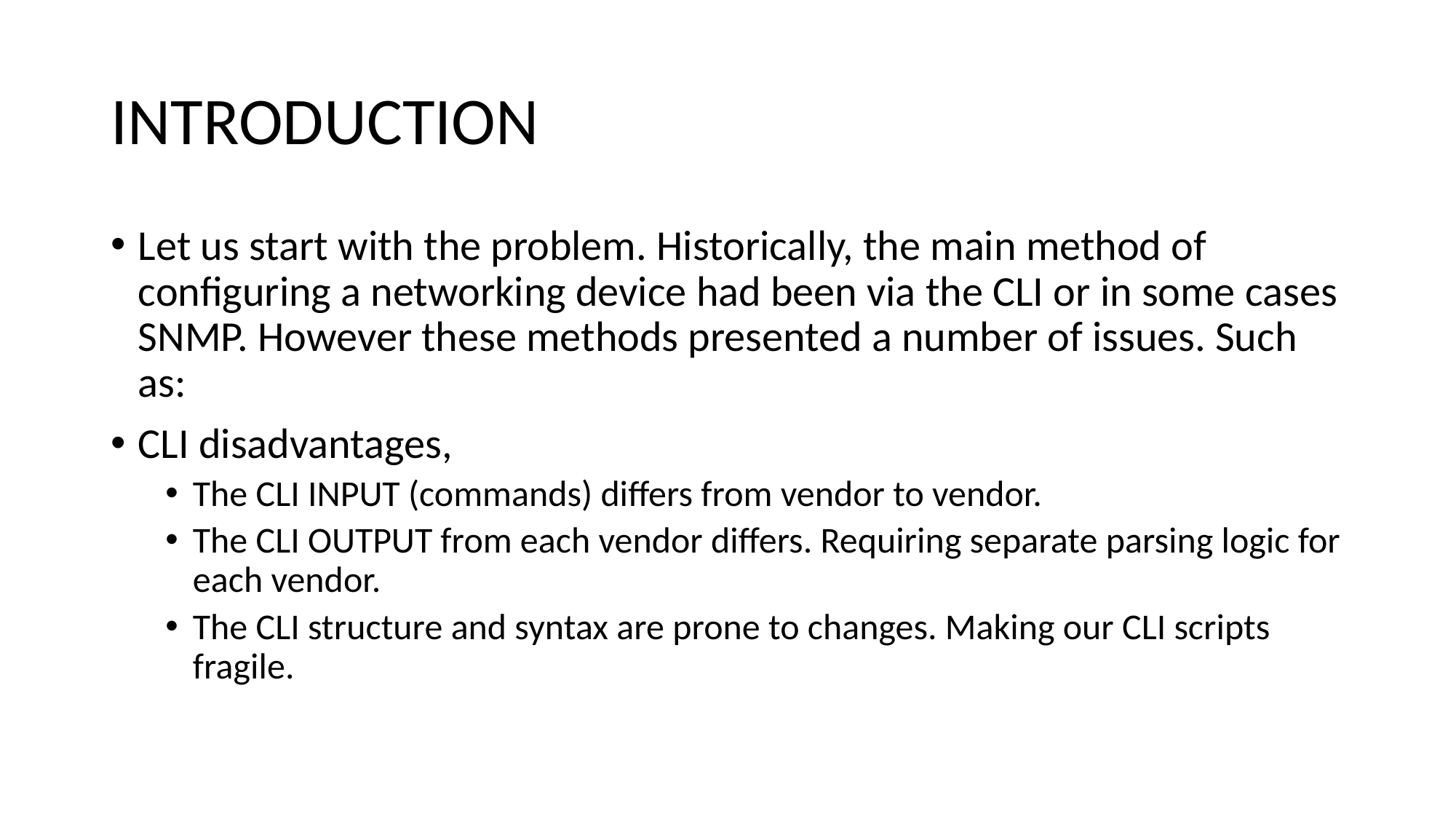

# INTRODUCTION
Let us start with the problem. Historically, the main method of configuring a networking device had been via the CLI or in some cases SNMP. However these methods presented a number of issues. Such as:
CLI disadvantages,
The CLI INPUT (commands) differs from vendor to vendor.
The CLI OUTPUT from each vendor differs. Requiring separate parsing logic for each vendor.
The CLI structure and syntax are prone to changes. Making our CLI scripts fragile.